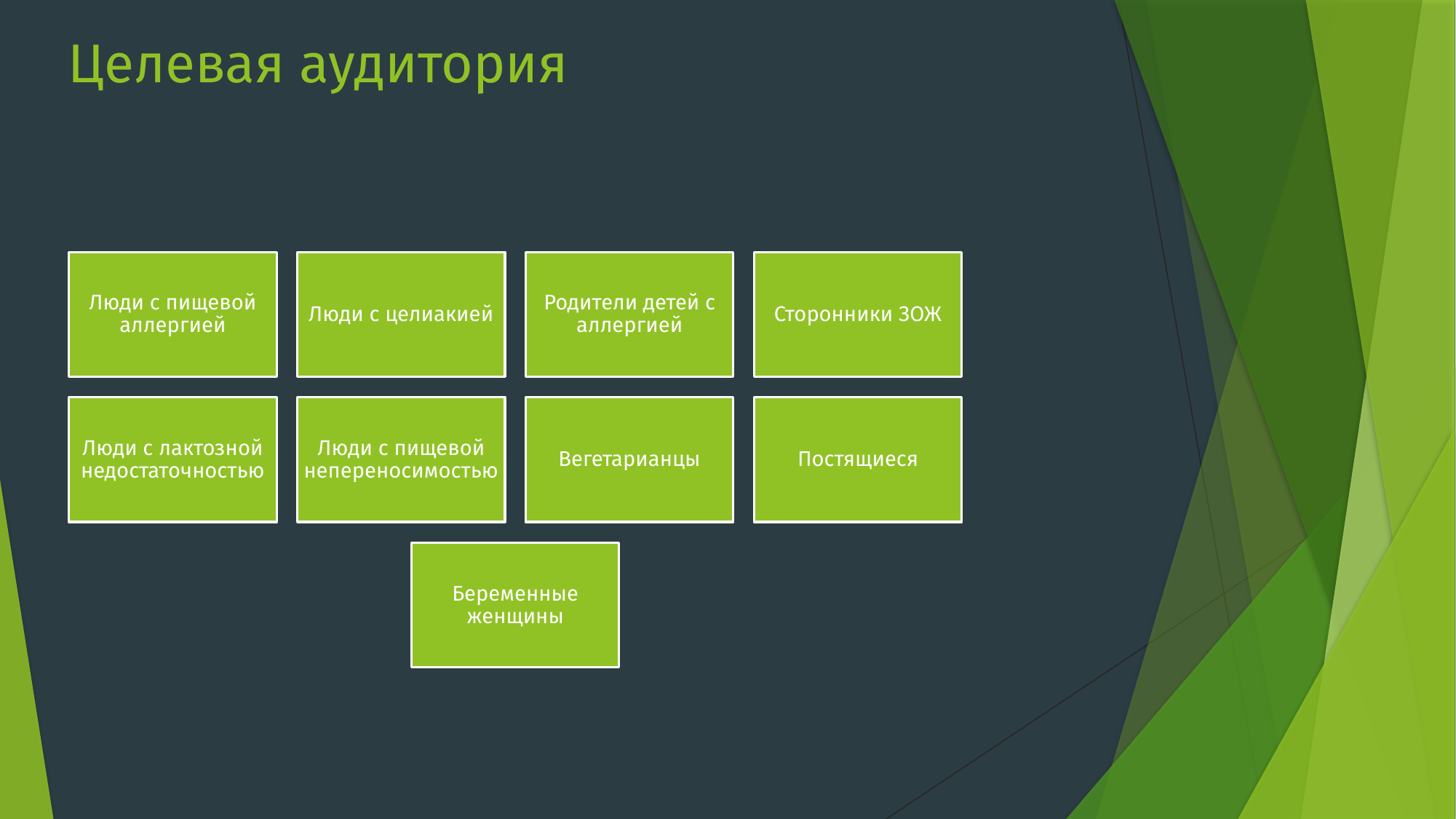

# Целевая аудитория
Люди с пищевой аллергией
Люди с целиакией
Родители детей с аллергией
Сторонники ЗОЖ
Люди с лактозной недостаточностью
Люди с пищевой непереносимостью
Вегетарианцы
Постящиеся
Беременные женщины